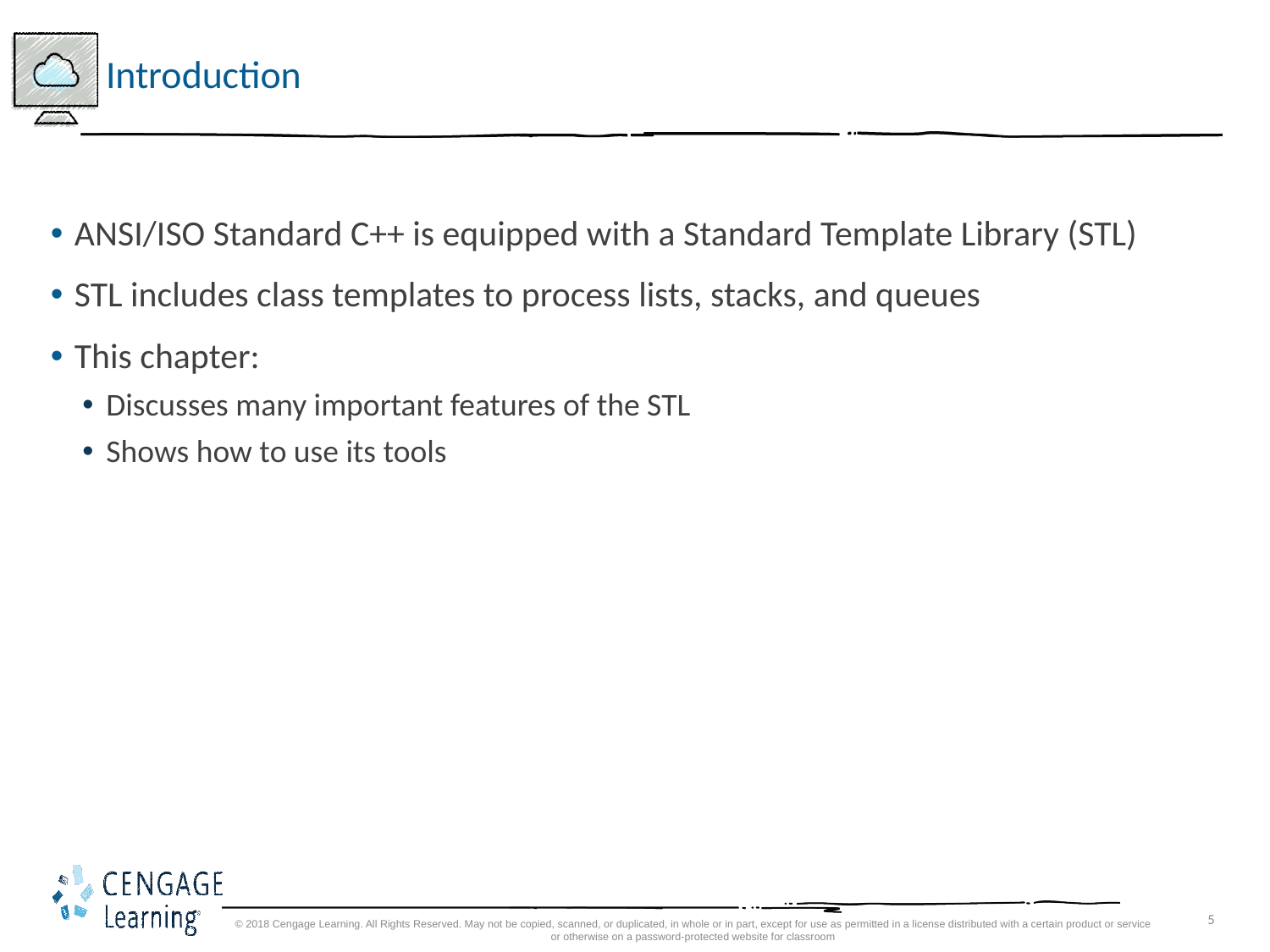

# Introduction
ANSI/ISO Standard C++ is equipped with a Standard Template Library (STL)
STL includes class templates to process lists, stacks, and queues
This chapter:
Discusses many important features of the STL
Shows how to use its tools
© 2018 Cengage Learning. All Rights Reserved. May not be copied, scanned, or duplicated, in whole or in part, except for use as permitted in a license distributed with a certain product or service or otherwise on a password-protected website for classroom